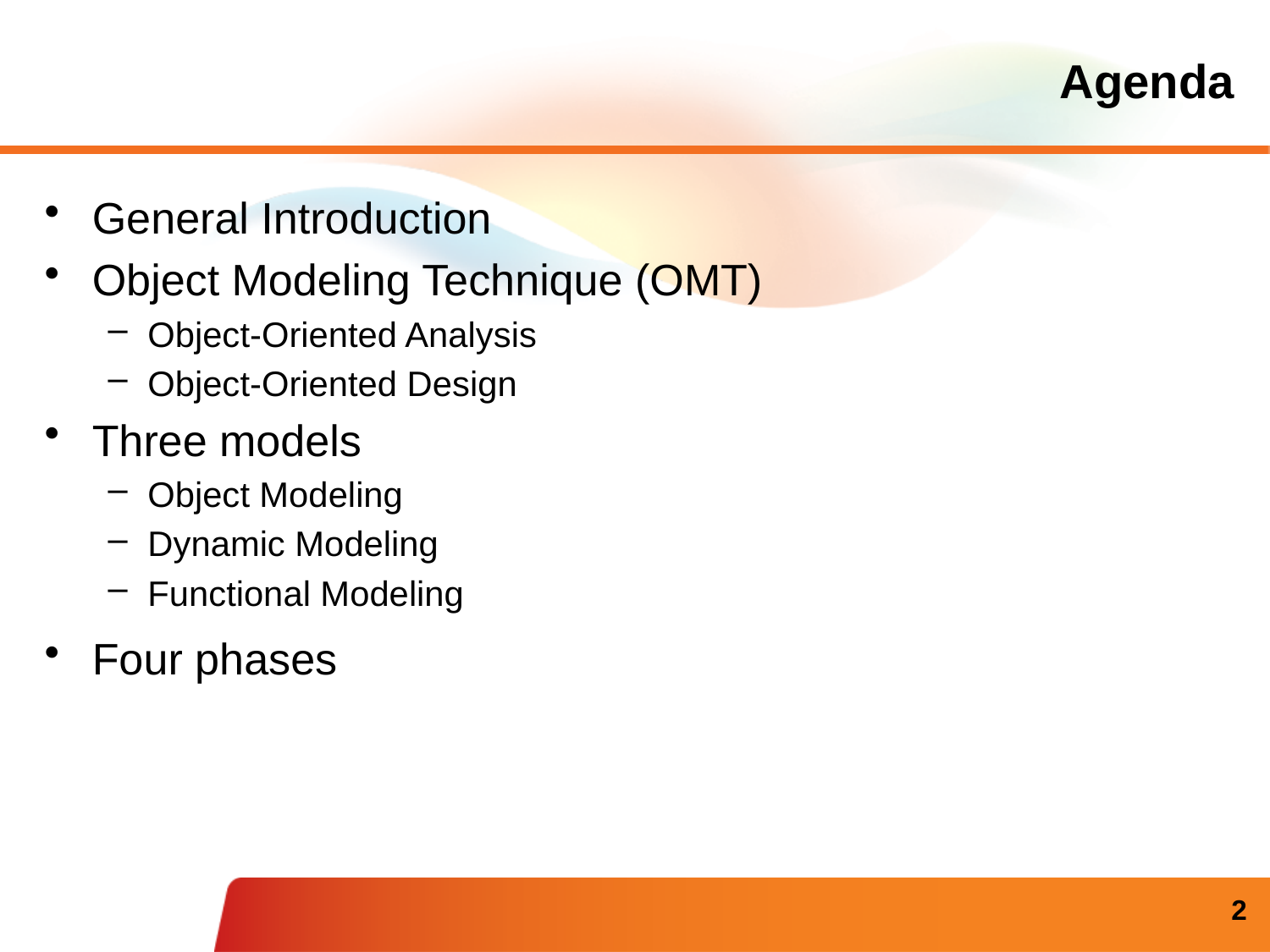

# Agenda
General Introduction
Object Modeling Technique (OMT)
Object-Oriented Analysis
Object-Oriented Design
Three models
Object Modeling
Dynamic Modeling
Functional Modeling
Four phases